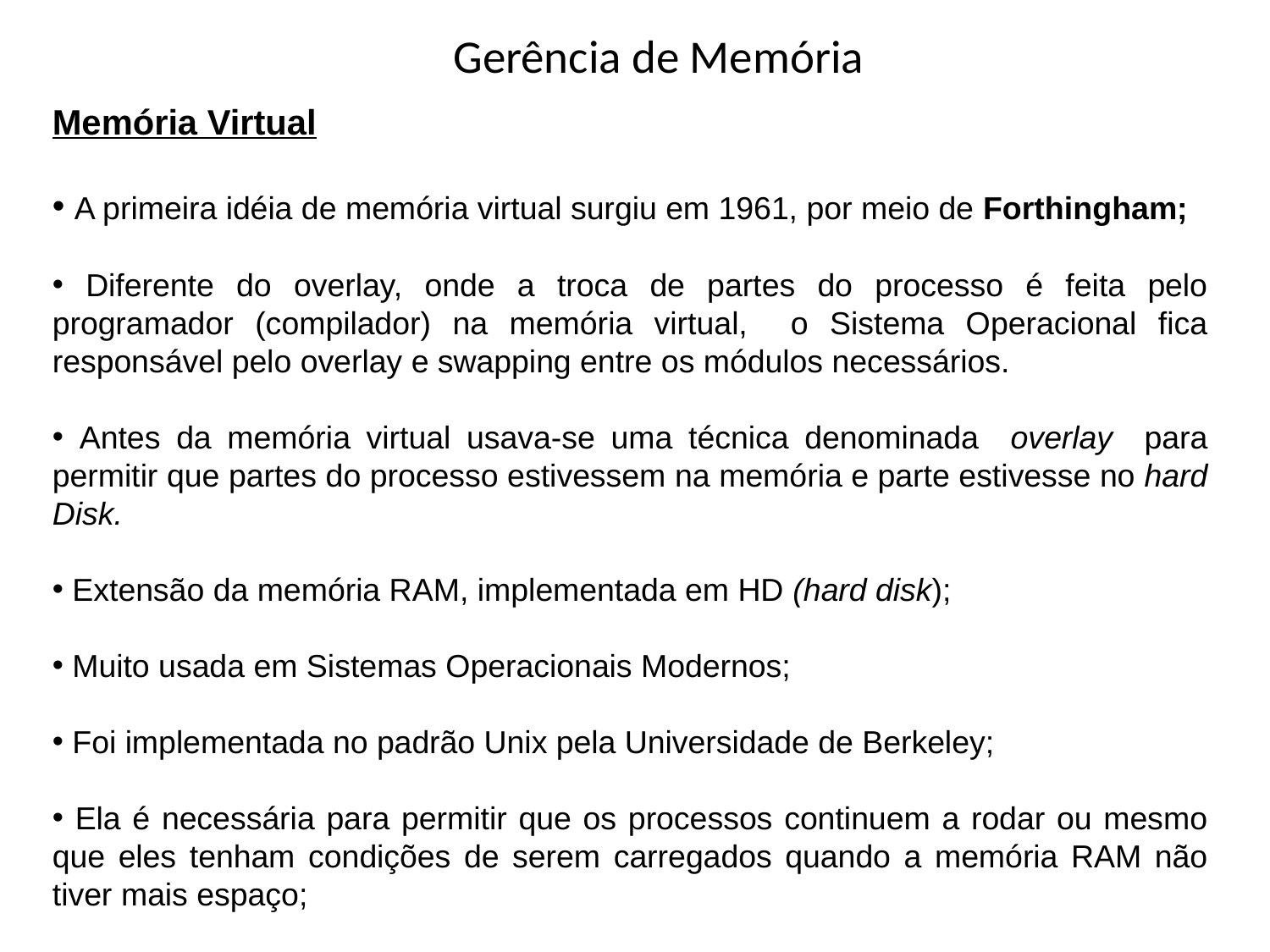

# Gerência de Memória
Memória Virtual

 A primeira idéia de memória virtual surgiu em 1961, por meio de Forthingham;

 Diferente do overlay, onde a troca de partes do processo é feita pelo programador (compilador) na memória virtual,  o Sistema Operacional fica responsável pelo overlay e swapping entre os módulos necessários.

 Antes da memória virtual usava-se uma técnica denominada  overlay  para permitir que partes do processo estivessem na memória e parte estivesse no hard Disk.

 Extensão da memória RAM, implementada em HD (hard disk);

 Muito usada em Sistemas Operacionais Modernos;

 Foi implementada no padrão Unix pela Universidade de Berkeley;

 Ela é necessária para permitir que os processos continuem a rodar ou mesmo que eles tenham condições de serem carregados quando a memória RAM não tiver mais espaço;